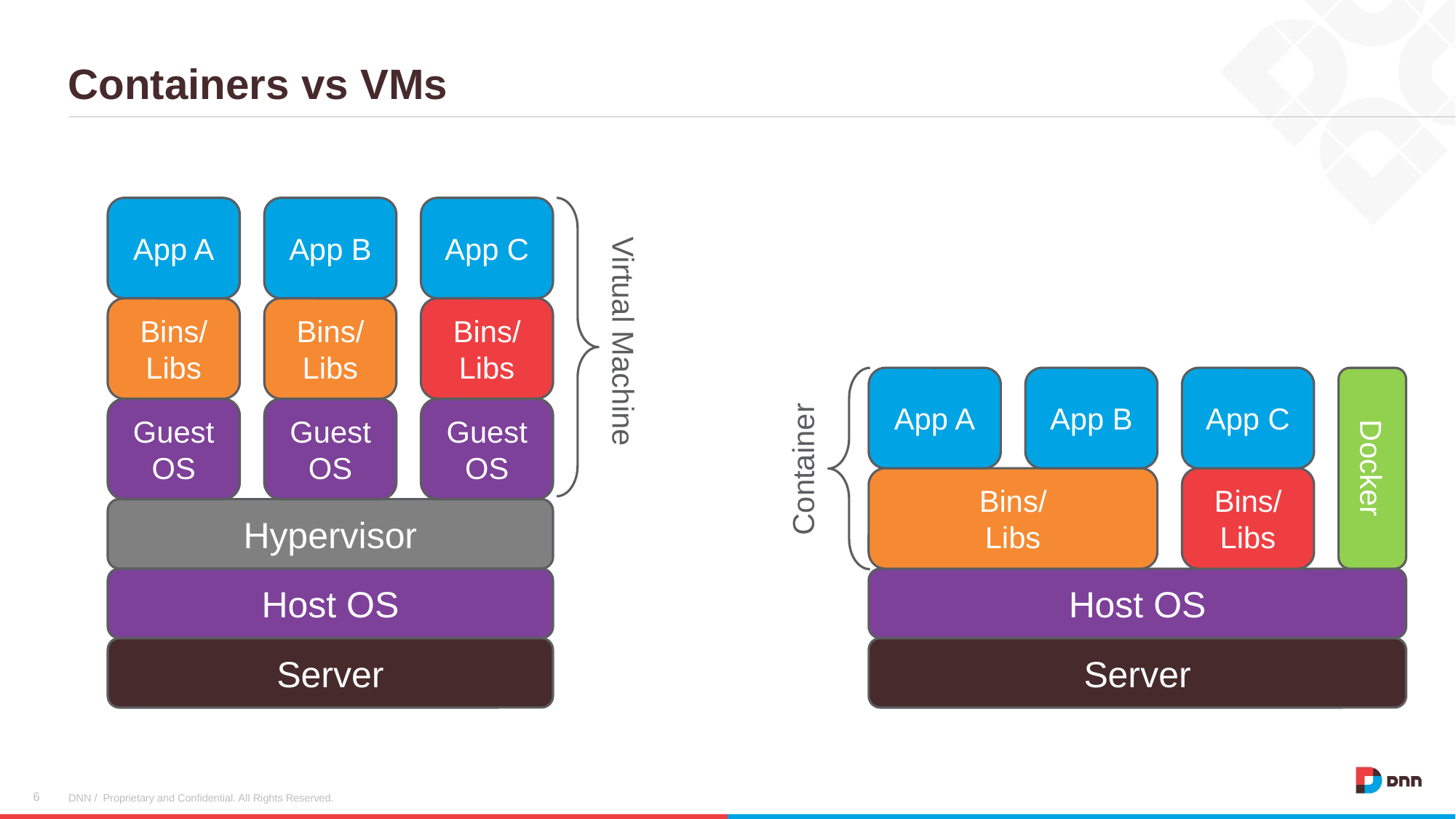

# Containers vs VMs
App A
Bins/
Libs
Guest
OS
App B
Bins/
Libs
Guest
OS
App C
Bins/
Libs
Guest
OS

Virtual Machine

Container
App A
Bins/
Libs
App B
App C
Bins/
Libs
Docker
Hypervisor
Host OS
Server
Host OS
Server
DNN /  Proprietary and Confidential. All Rights Reserved.
6